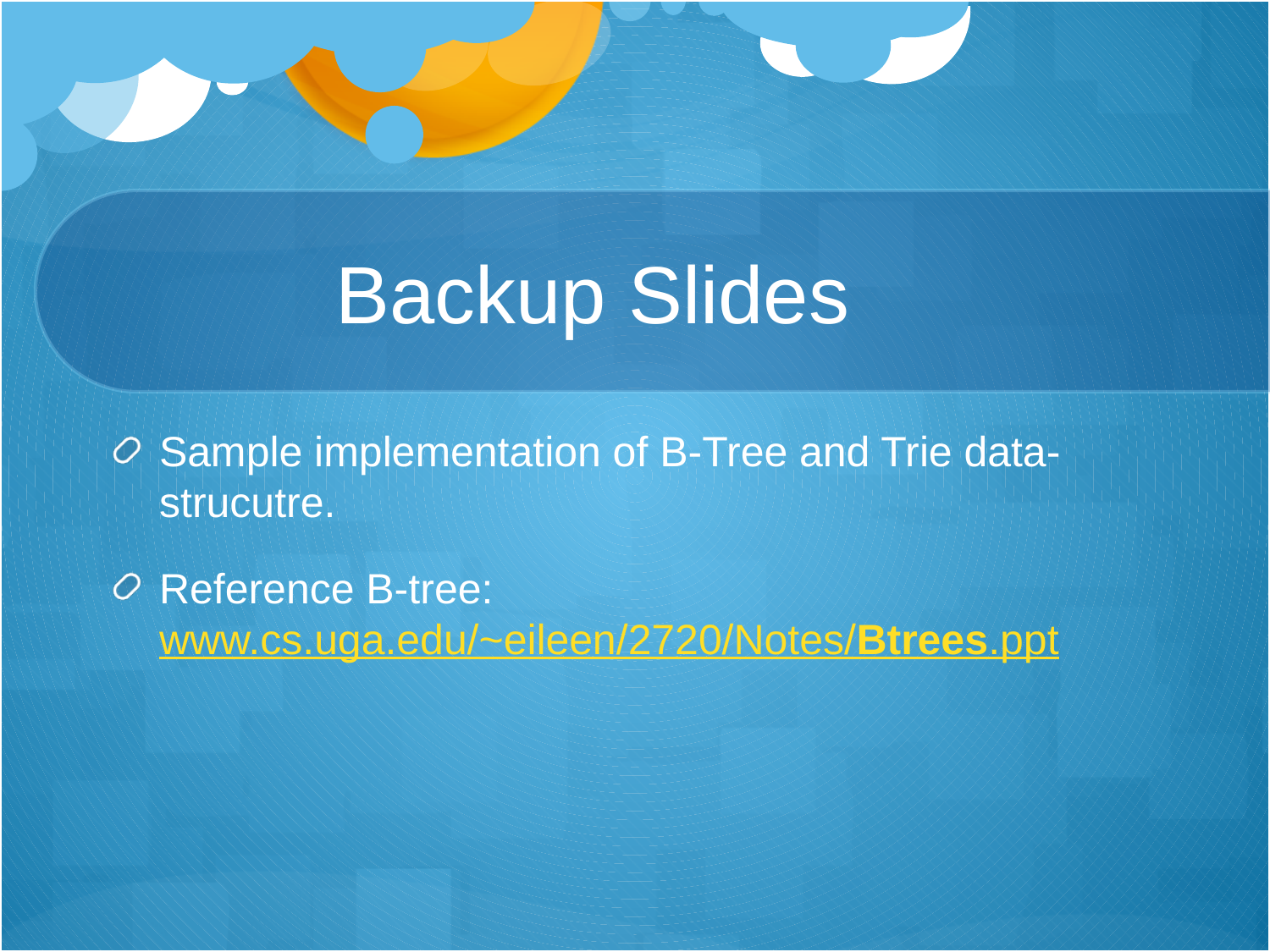

# Backup Slides
Sample implementation of B-Tree and Trie data-strucutre.
Reference B-tree: www.cs.uga.edu/~eileen/2720/Notes/Btrees.ppt